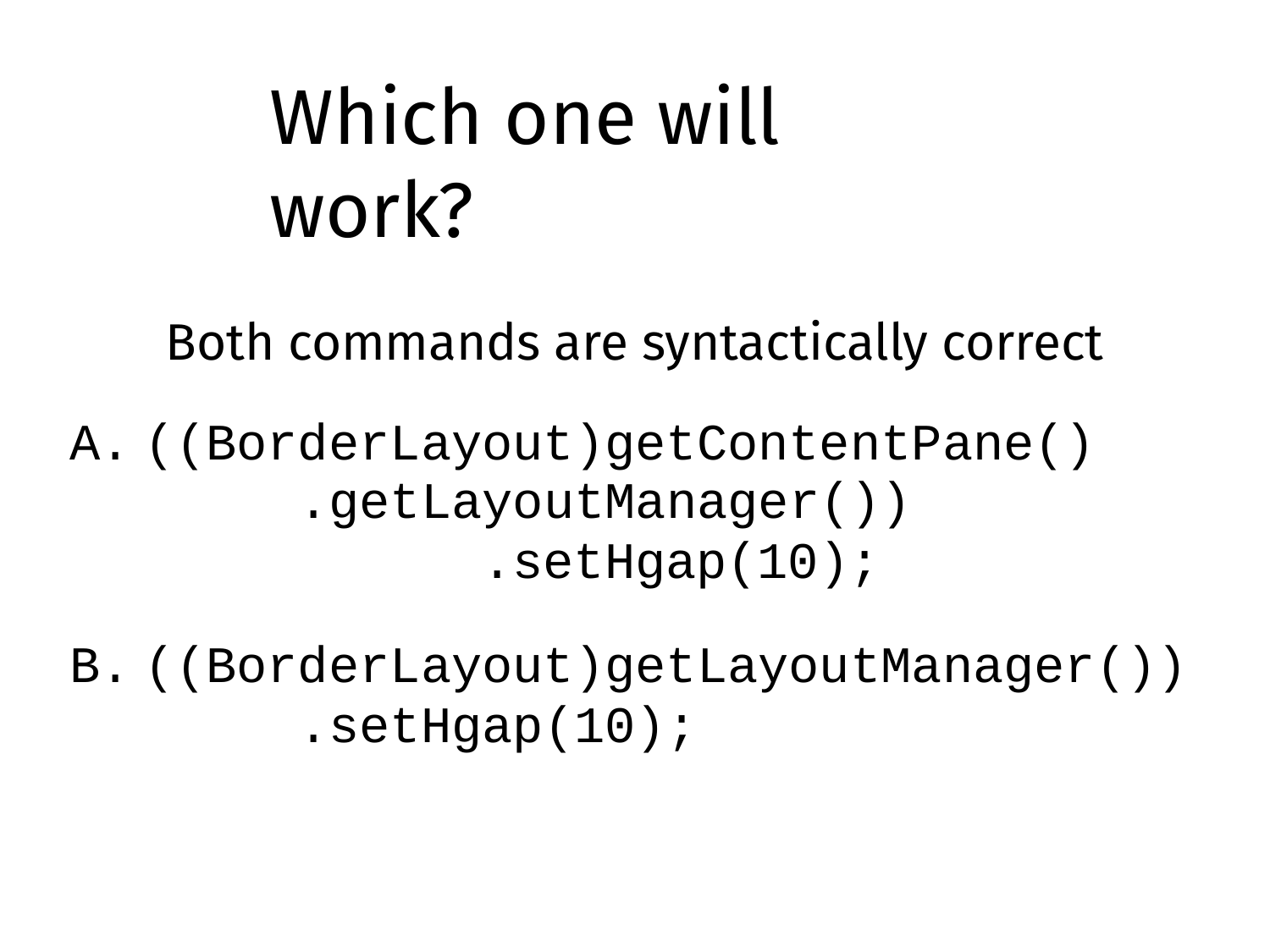

# Which one will work?
Both commands are syntactically correct
((BorderLayout)getContentPane()
.getLayoutManager())
.setHgap(10);
((BorderLayout)getLayoutManager())
.setHgap(10);